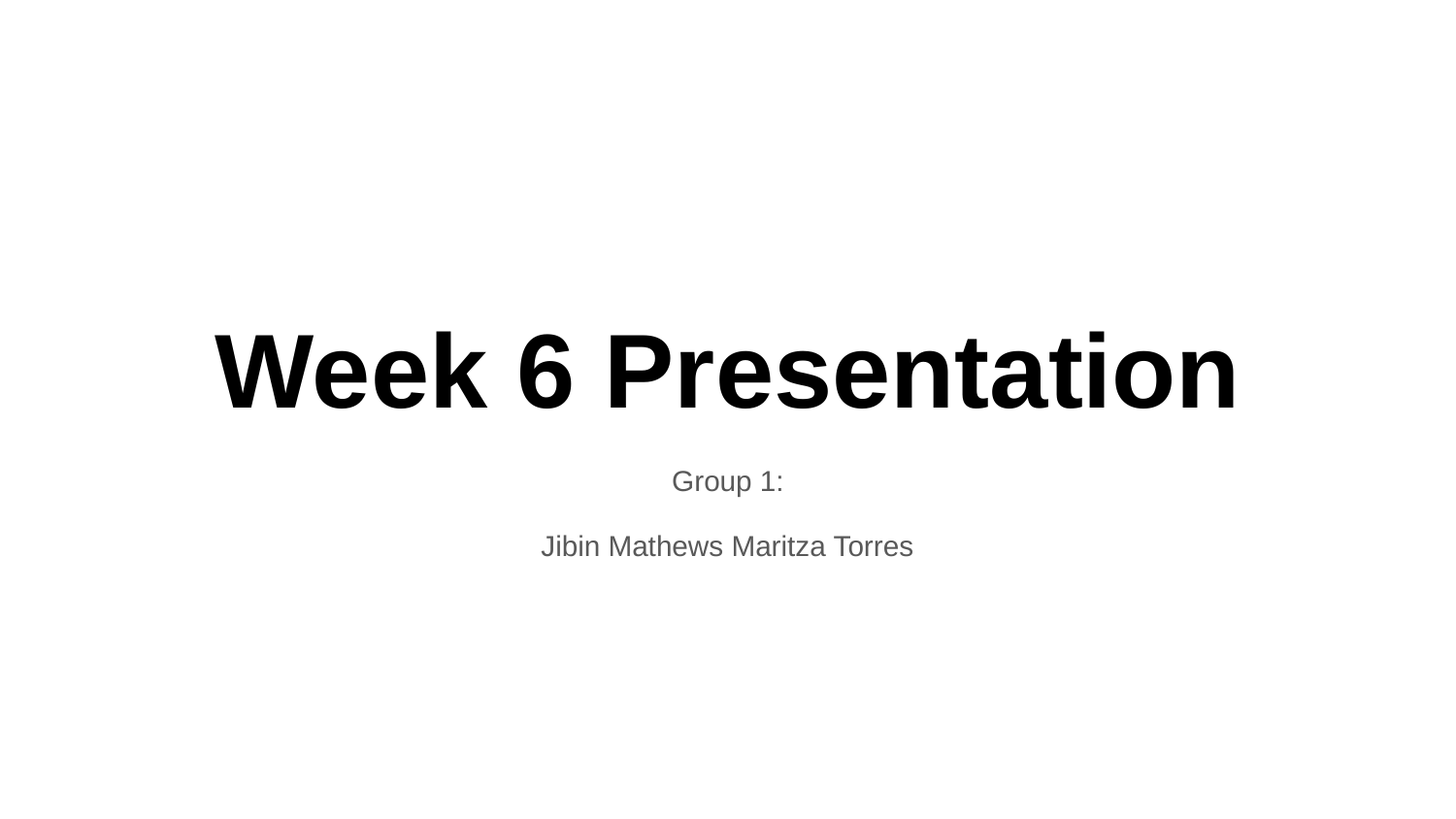

# Week 6 Presentation
Group 1:

 Jibin Mathews Maritza Torres